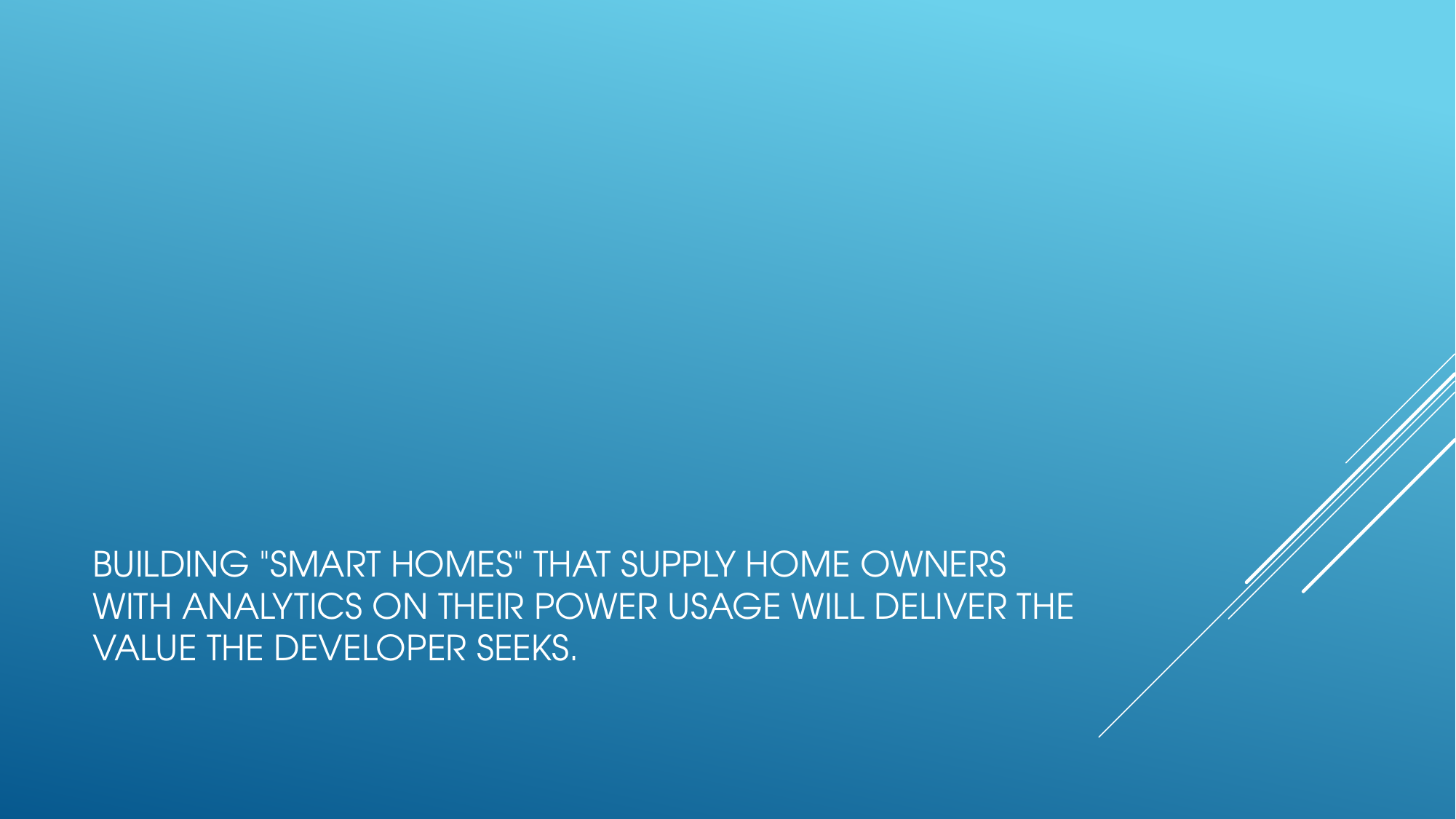

# Building "smart homes" that supply home owners with analytics on their power usage will deliver the value the developer seeks.